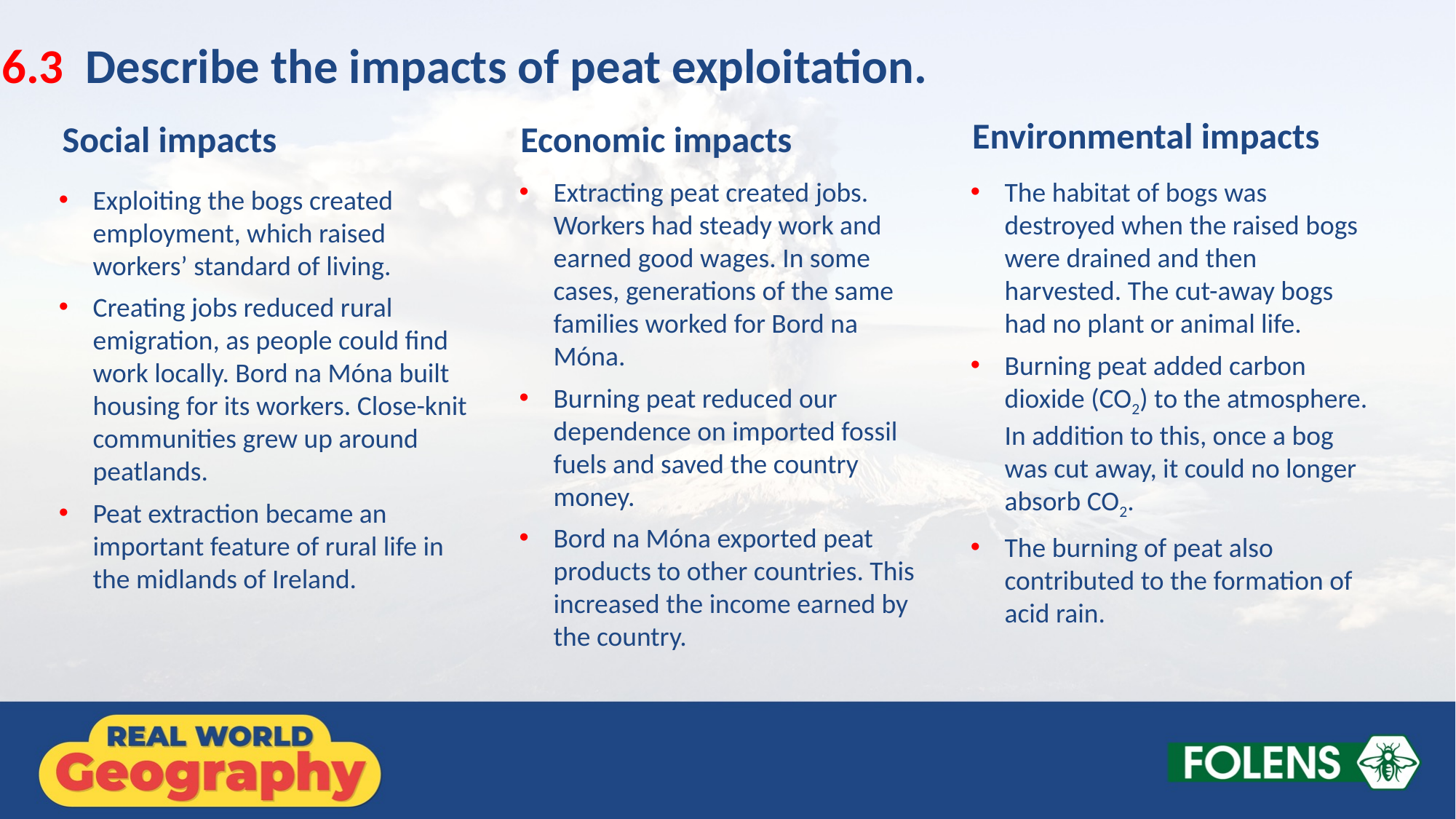

16.3  Describe the impacts of peat exploitation.
Environmental impacts
Social impacts
Economic impacts
Extracting peat created jobs. Workers had steady work and earned good wages. In some cases, generations of the same families worked for Bord na Móna.
Burning peat reduced our dependence on imported fossil fuels and saved the country money.
Bord na Móna exported peat products to other countries. This increased the income earned by the country.
The habitat of bogs was destroyed when the raised bogs were drained and then harvested. The cut-away bogs had no plant or animal life.
Burning peat added carbon dioxide (CO2) to the atmosphere. In addition to this, once a bog was cut away, it could no longer absorb CO2.
The burning of peat also contributed to the formation of acid rain.
Exploiting the bogs created employment, which raised workers’ standard of living.
Creating jobs reduced rural emigration, as people could find work locally. Bord na Móna built housing for its workers. Close-knit communities grew up around peatlands.
Peat extraction became an important feature of rural life in the midlands of Ireland.